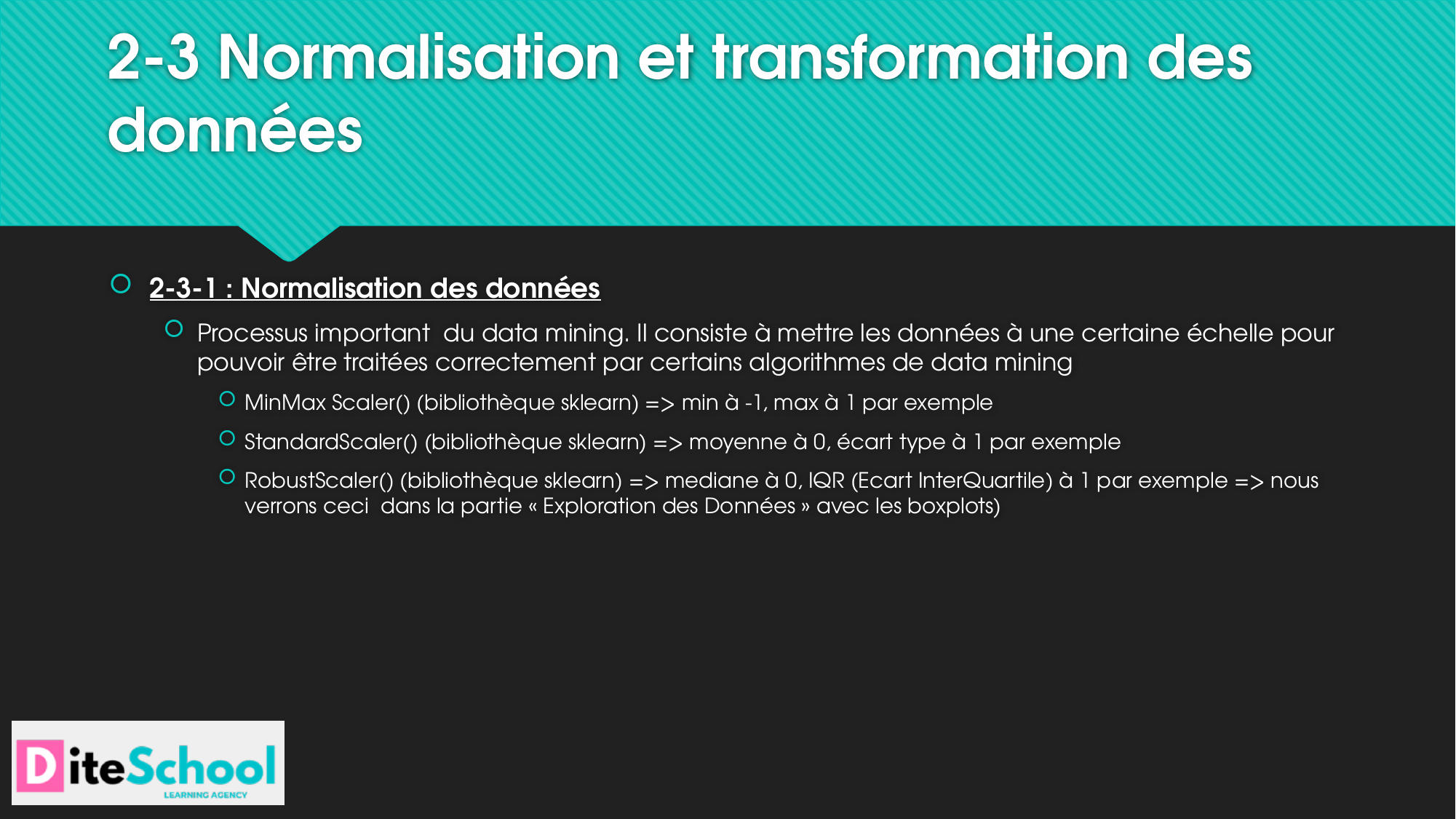

# 2-3 Normalisation et transformation des données
2-3-1 : Normalisation des données
Processus important  du data mining. Il consiste à mettre les données à une certaine échelle pour pouvoir être traitées correctement par certains algorithmes de data mining
MinMax Scaler() (bibliothèque sklearn) => min à -1, max à 1 par exemple
StandardScaler() (bibliothèque sklearn) => moyenne à 0, écart type à 1 par exemple
RobustScaler() (bibliothèque sklearn) => mediane à 0, IQR (Ecart InterQuartile) à 1 par exemple => nous verrons ceci  dans la partie « Exploration des Données » avec les boxplots)